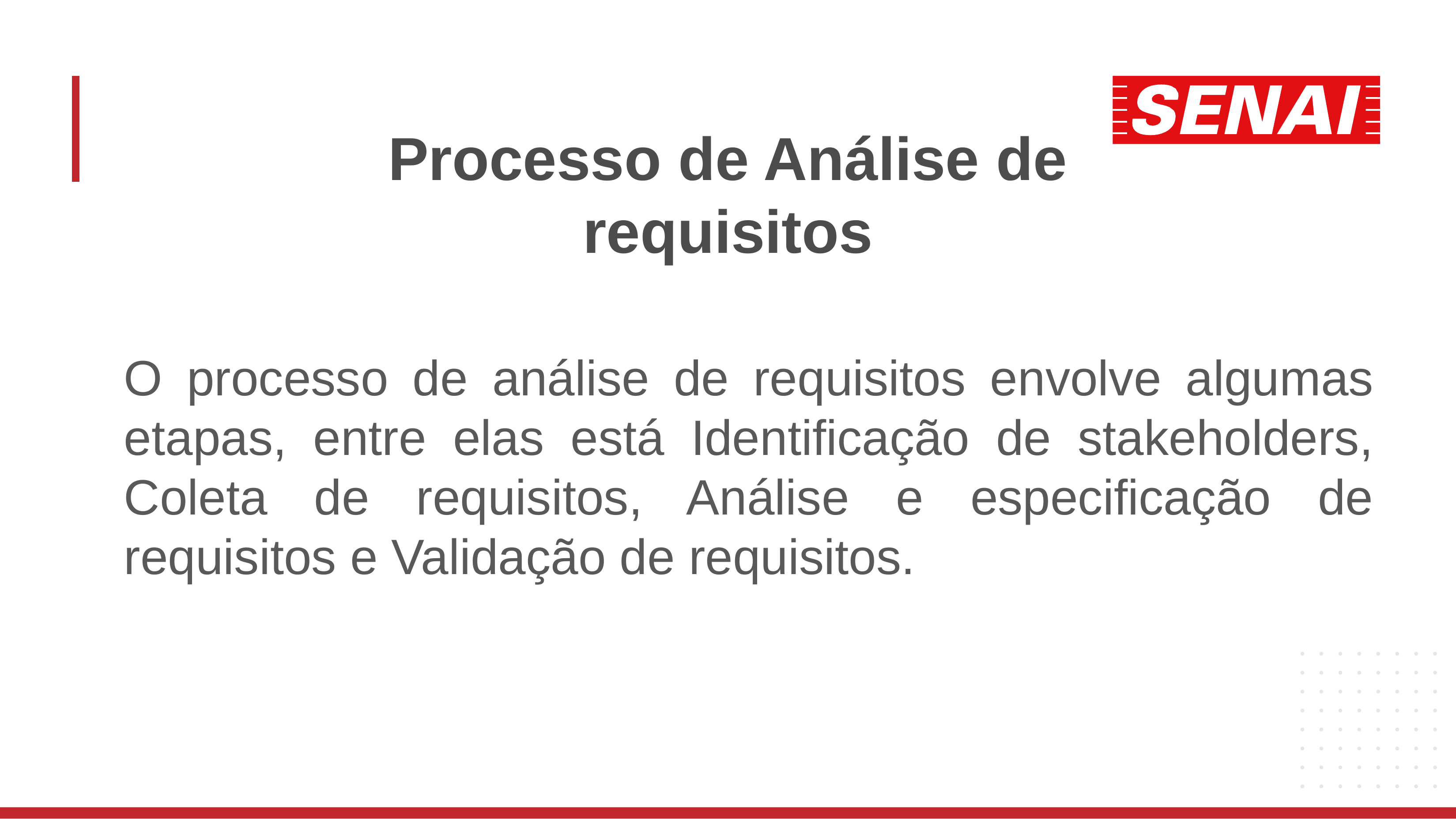

# Processo de Análise de requisitos
O processo de análise de requisitos envolve algumas etapas, entre elas está Identificação de stakeholders, Coleta de requisitos, Análise e especificação de requisitos e Validação de requisitos.